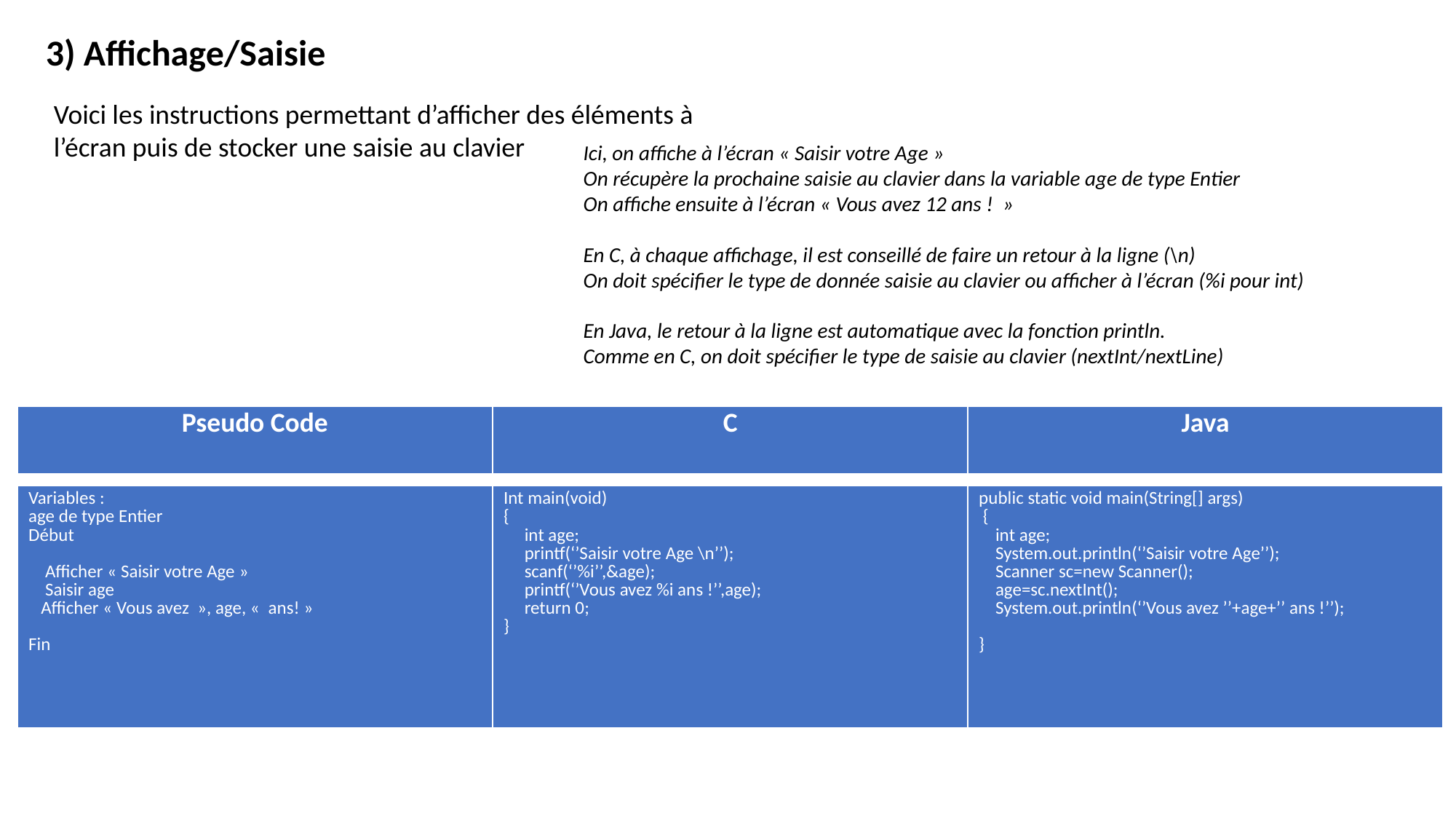

3) Affichage/Saisie

Voici les instructions permettant d’afficher des éléments à l’écran puis de stocker une saisie au clavier
Ici, on affiche à l’écran « Saisir votre Age »
On récupère la prochaine saisie au clavier dans la variable age de type Entier
On affiche ensuite à l’écran « Vous avez 12 ans !  »

En C, à chaque affichage, il est conseillé de faire un retour à la ligne (\n)
On doit spécifier le type de donnée saisie au clavier ou afficher à l’écran (%i pour int)

En Java, le retour à la ligne est automatique avec la fonction println.
Comme en C, on doit spécifier le type de saisie au clavier (nextInt/nextLine)
| Pseudo Code | C | Java |
| --- | --- | --- |
| Variables : age de type Entier Début Afficher « Saisir votre Age » Saisir age Afficher « Vous avez », age, «  ans! » Fin | Int main(void) { int age; printf(‘’Saisir votre Age \n’’); scanf(‘’%i’’,&age); printf(‘’Vous avez %i ans !’’,age); return 0; } | public static void main(String[] args) { int age; System.out.println(‘’Saisir votre Age’’); Scanner sc=new Scanner(); age=sc.nextInt(); System.out.println(‘’Vous avez ’’+age+’’ ans !’’); } |
| --- | --- | --- |